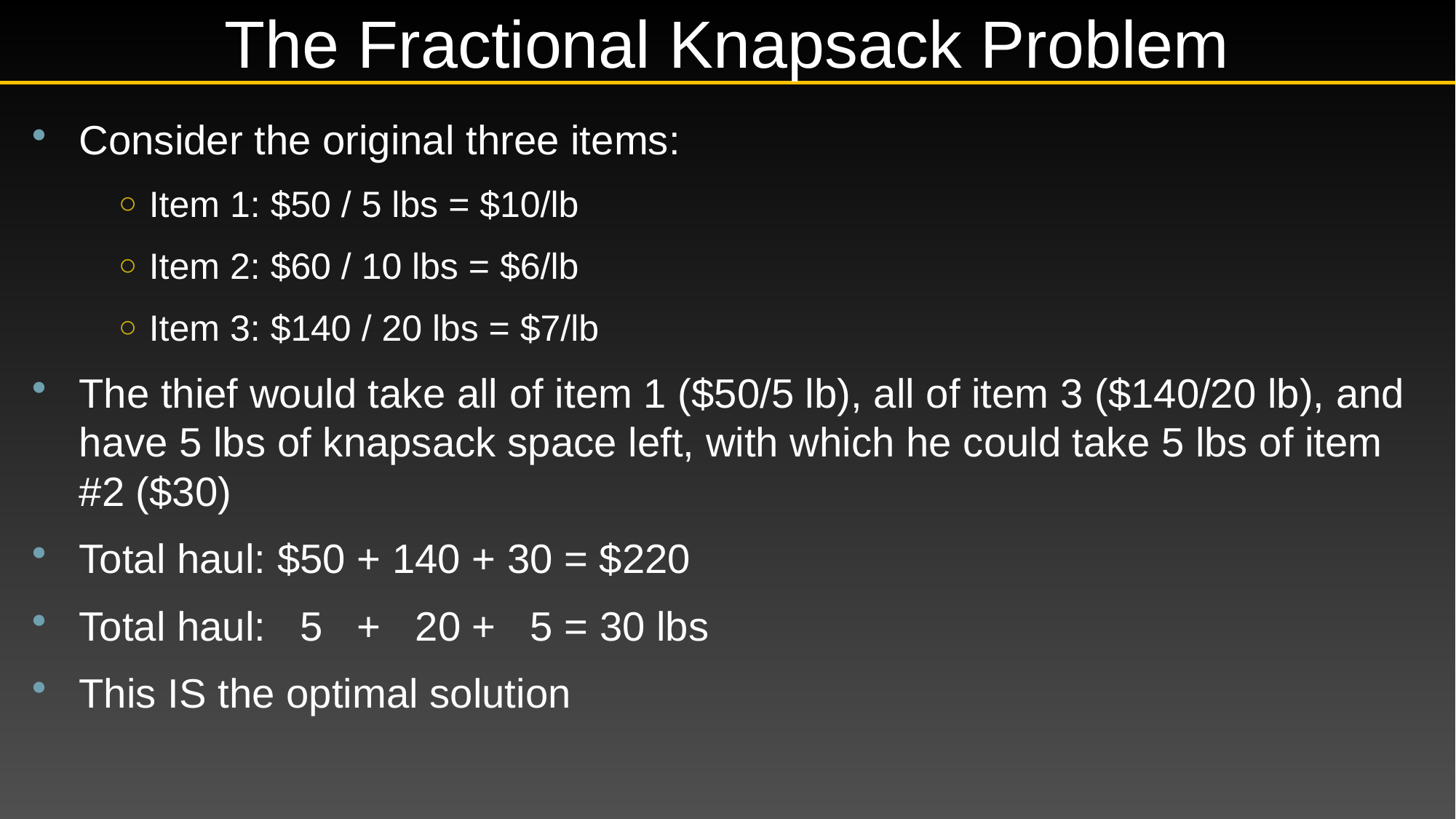

# The Fractional Knapsack Problem
Consider the original three items:
Item 1: $50 / 5 lbs = $10/lb
Item 2: $60 / 10 lbs = $6/lb
Item 3: $140 / 20 lbs = $7/lb
The thief would take all of item 1 ($50/5 lb), all of item 3 ($140/20 lb), and have 5 lbs of knapsack space left, with which he could take 5 lbs of item #2 ($30)
Total haul: $50 + 140 + 30 = $220
Total haul:   5   +   20 +   5 = 30 lbs
This IS the optimal solution